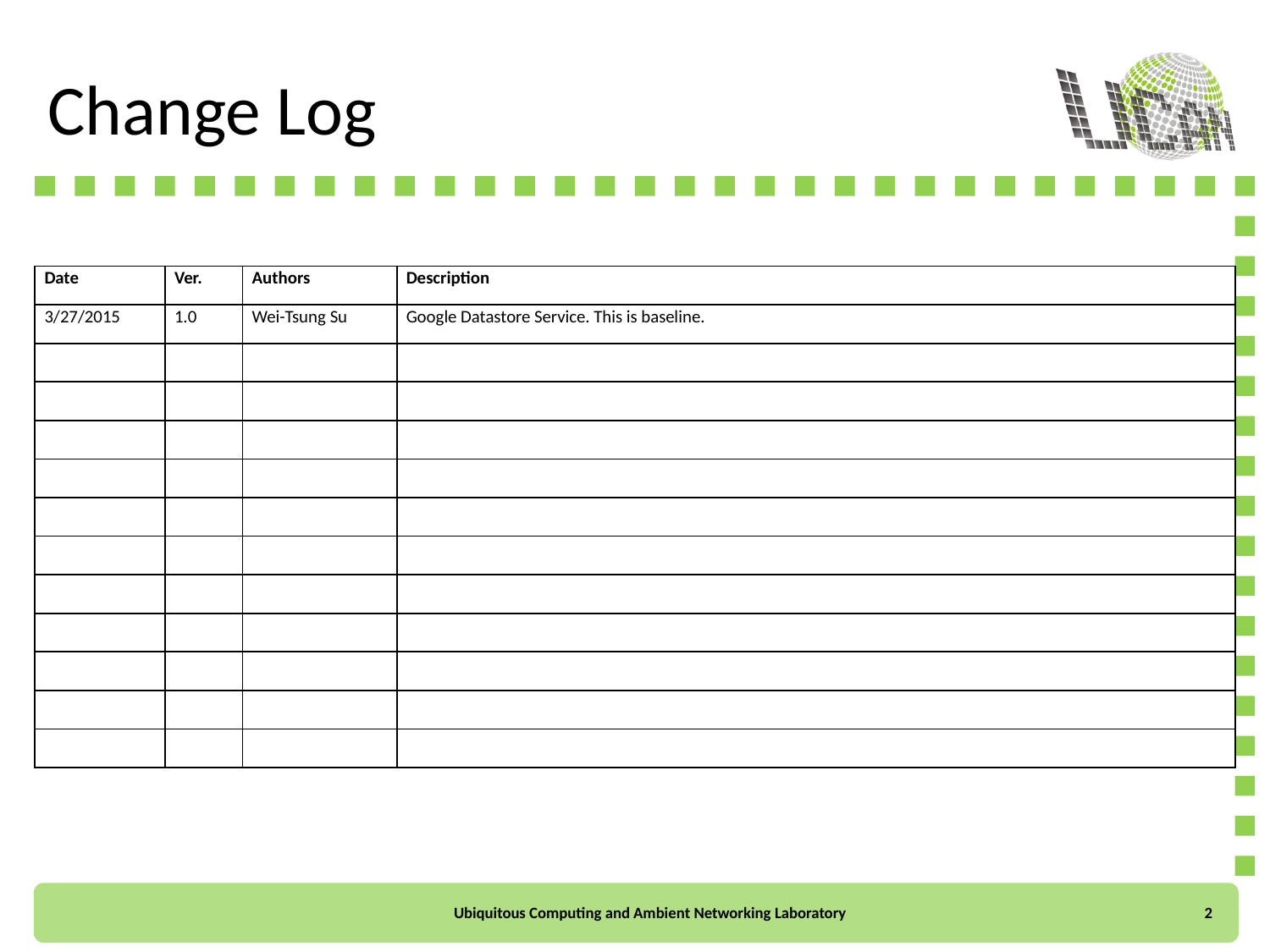

# Change Log
| Date | Ver. | Authors | Description |
| --- | --- | --- | --- |
| 3/27/2015 | 1.0 | Wei-Tsung Su | Google Datastore Service. This is baseline. |
|  |  |  |  |
|  |  |  |  |
|  |  |  |  |
|  |  |  |  |
|  |  |  |  |
|  |  |  |  |
|  |  |  |  |
|  |  |  |  |
|  |  |  |  |
|  |  |  |  |
|  |  |  |  |
2
Ubiquitous Computing and Ambient Networking Laboratory